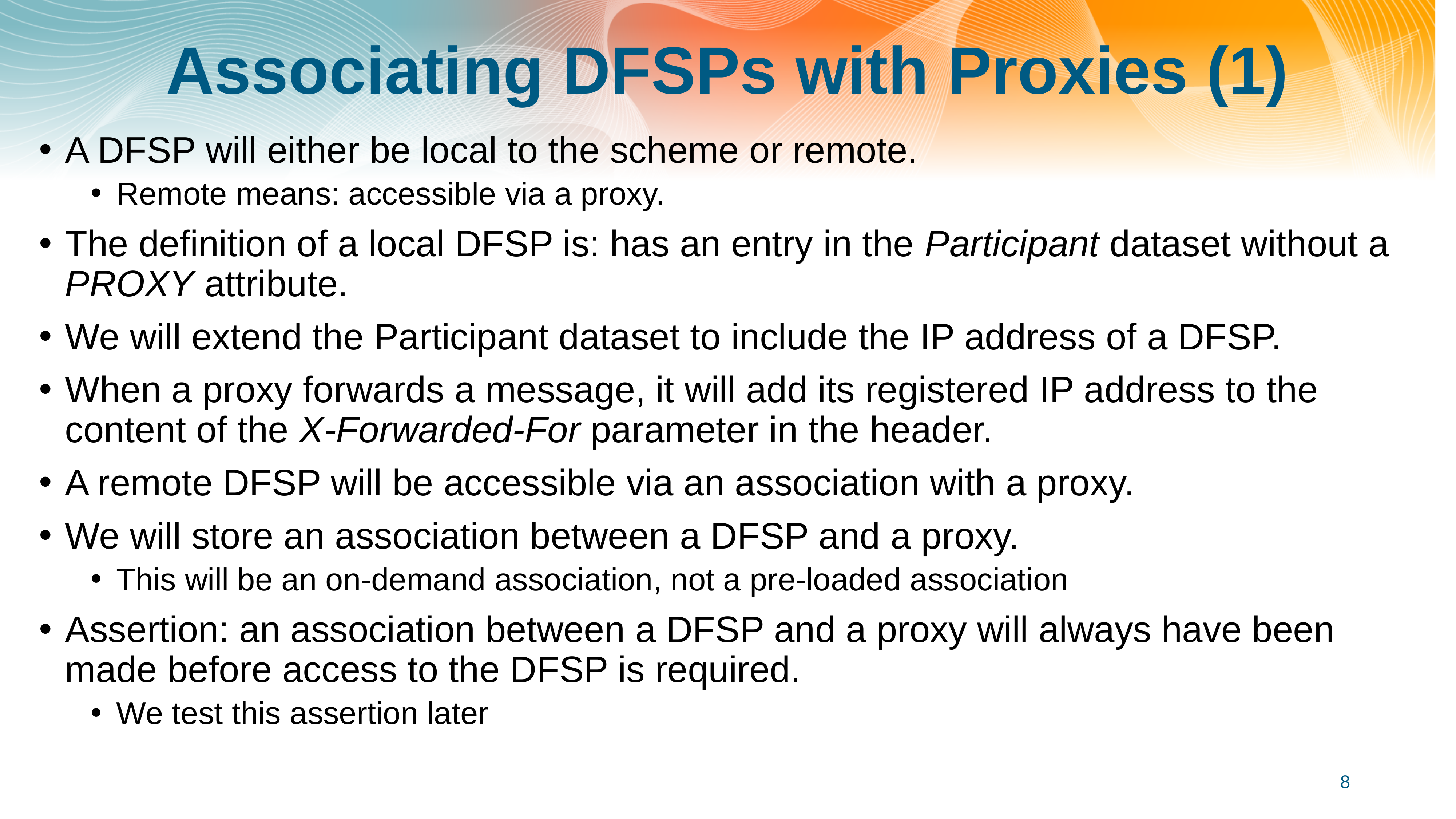

# Associating DFSPs with Proxies (1)
A DFSP will either be local to the scheme or remote.
Remote means: accessible via a proxy.
The definition of a local DFSP is: has an entry in the Participant dataset without a PROXY attribute.
We will extend the Participant dataset to include the IP address of a DFSP.
When a proxy forwards a message, it will add its registered IP address to the content of the X-Forwarded-For parameter in the header.
A remote DFSP will be accessible via an association with a proxy.
We will store an association between a DFSP and a proxy.
This will be an on-demand association, not a pre-loaded association
Assertion: an association between a DFSP and a proxy will always have been made before access to the DFSP is required.
We test this assertion later

8